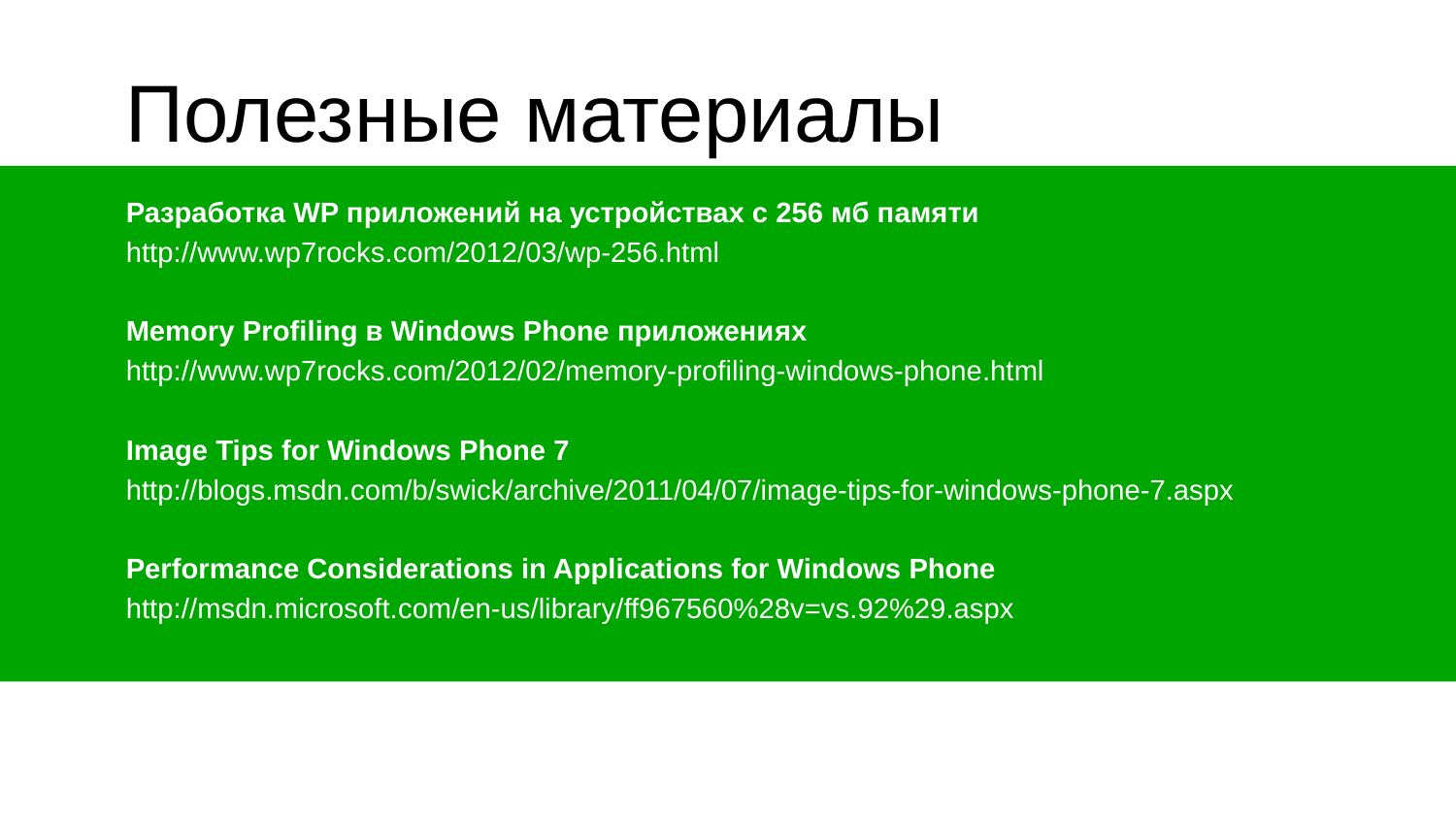

# Полезные материалы
Разработка WP приложений на устройствах с 256 мб памяти
http://www.wp7rocks.com/2012/03/wp-256.html

Memory Profiling в Windows Phone приложениях
http://www.wp7rocks.com/2012/02/memory-profiling-windows-phone.html

Image Tips for Windows Phone 7
http://blogs.msdn.com/b/swick/archive/2011/04/07/image-tips-for-windows-phone-7.aspx

Performance Considerations in Applications for Windows Phone
http://msdn.microsoft.com/en-us/library/ff967560%28v=vs.92%29.aspx